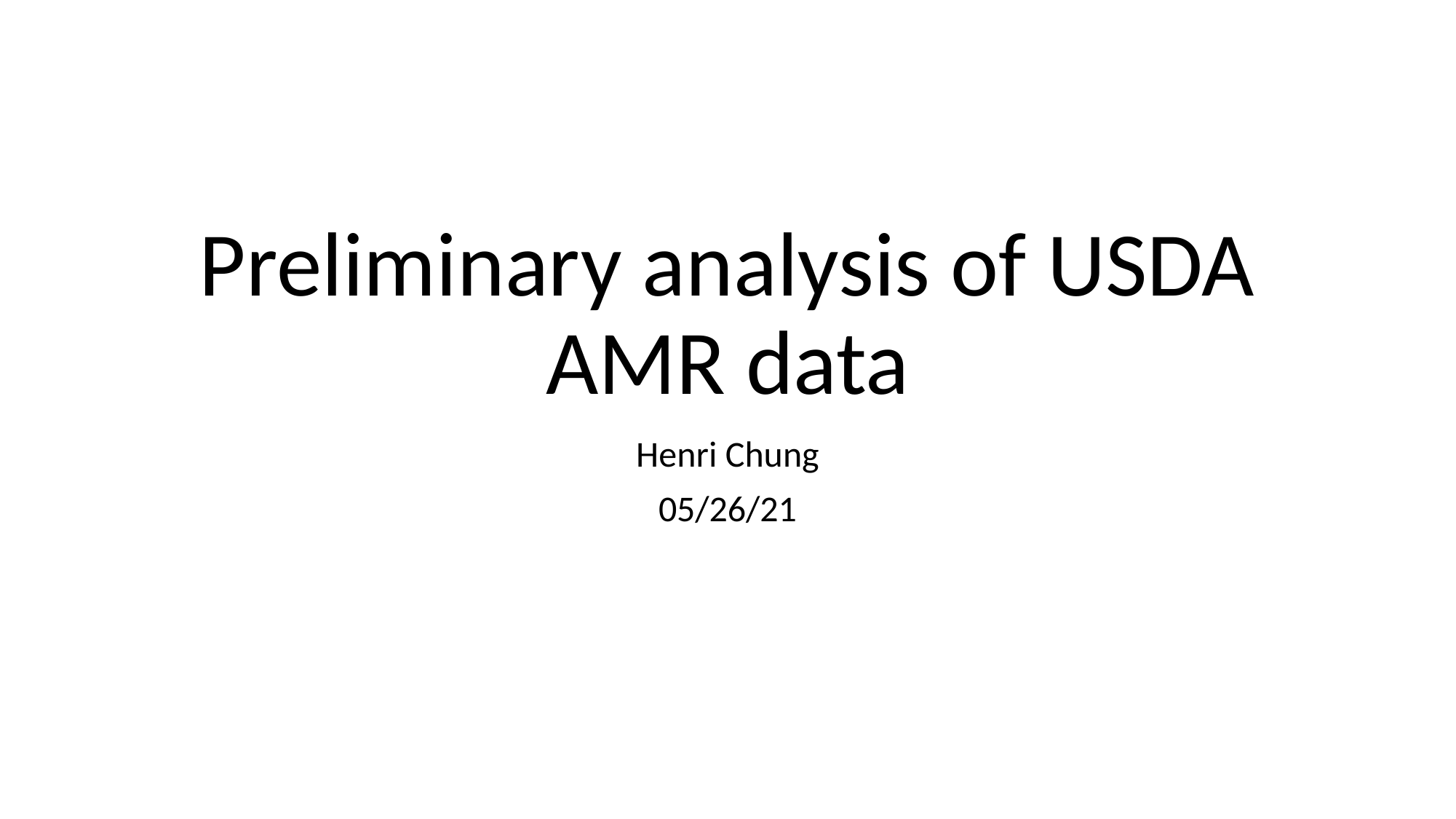

# Preliminary analysis of USDA AMR data
Henri Chung
05/26/21